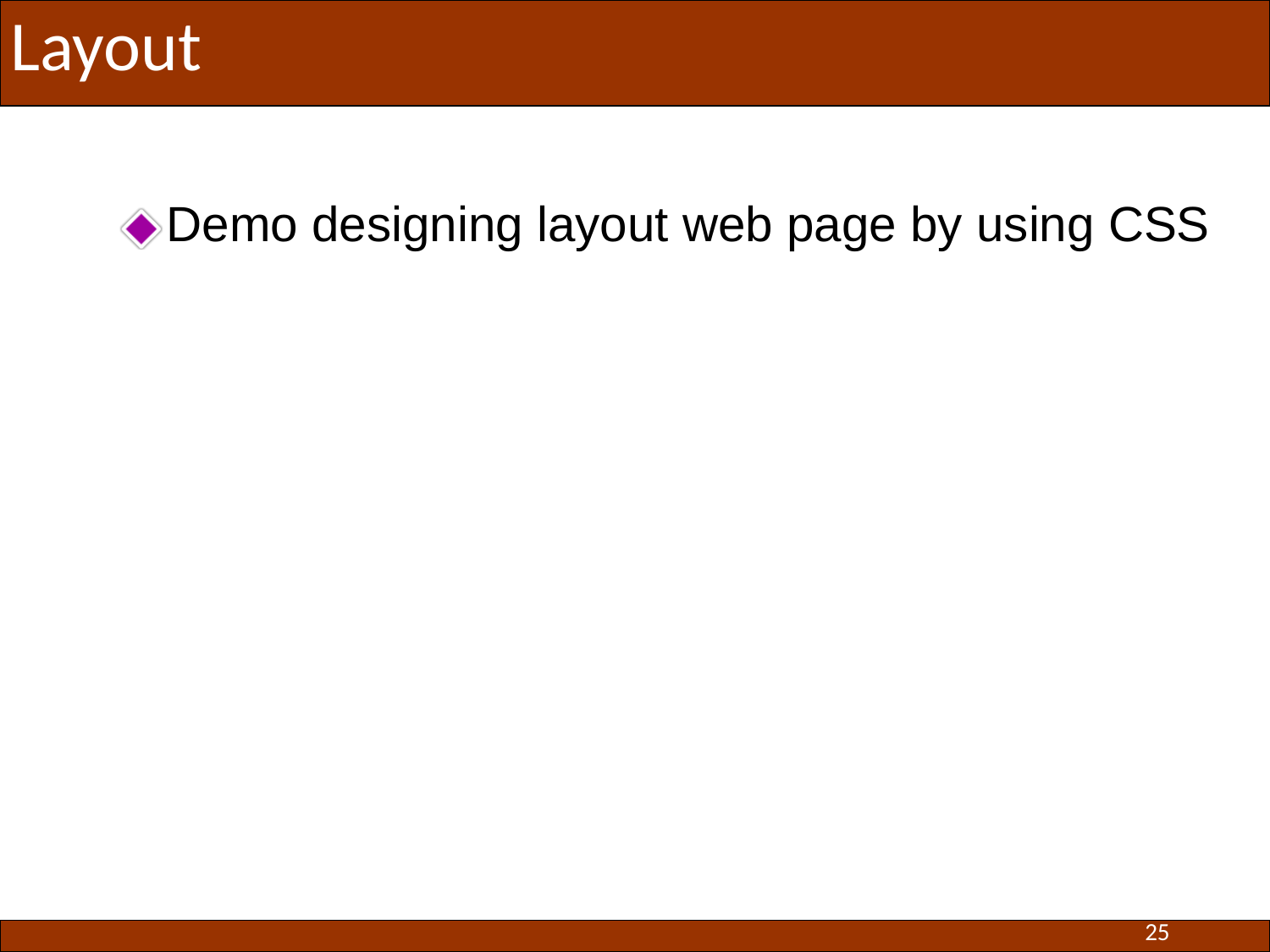

# Layout

Demo designing layout web page by using CSS

25